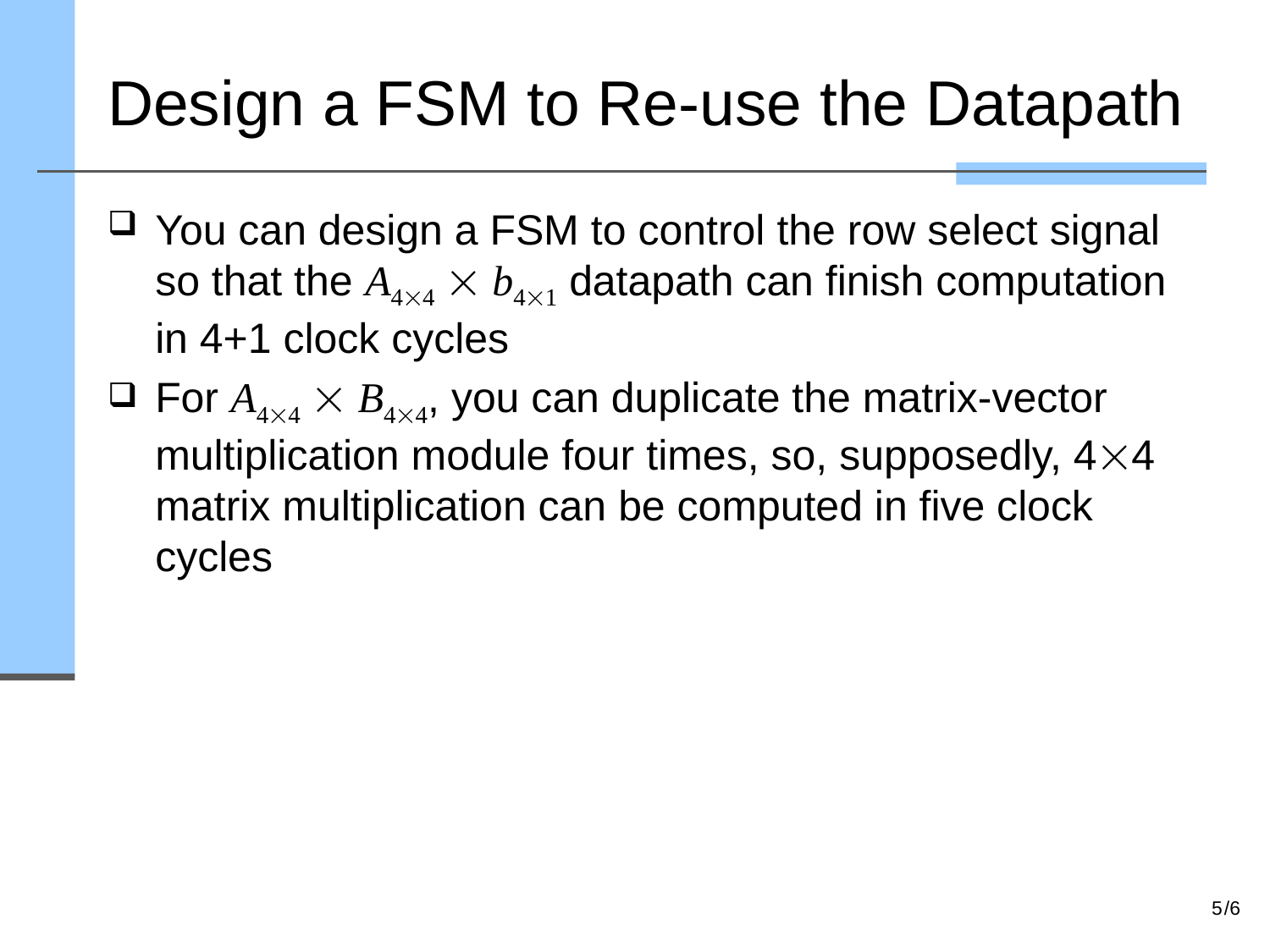

# Design a FSM to Re-use the Datapath
You can design a FSM to control the row select signal so that the A4×4 × b4×1 datapath can finish computation in 4+1 clock cycles
For A4×4 × B4×4, you can duplicate the matrix-vector multiplication module four times, so, supposedly, 4×4 matrix multiplication can be computed in five clock cycles
5